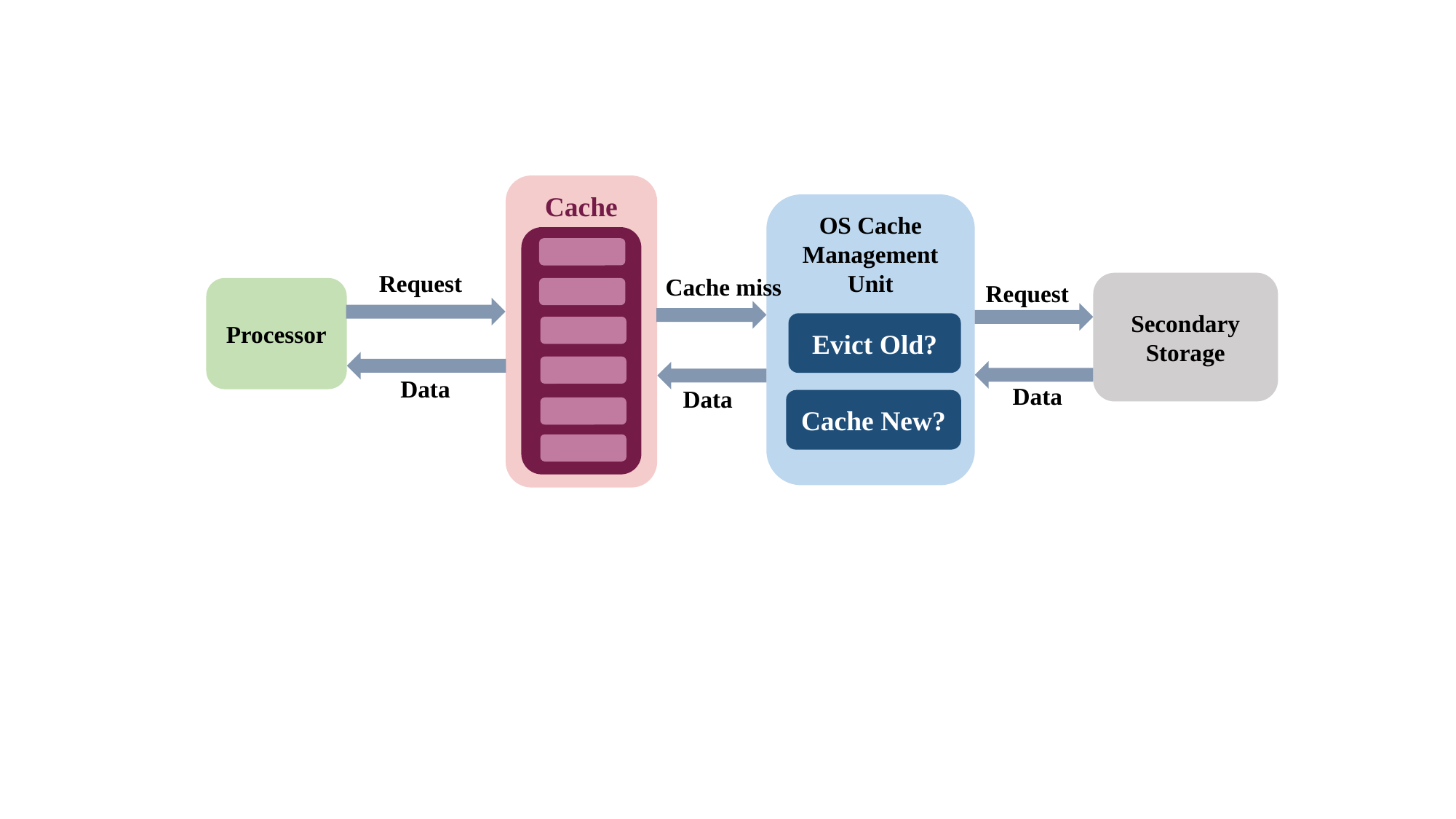

Cache
OS Cache Management Unit

Request
Cache miss
Request
Secondary Storage
Processor

Evict Old?

Data
Data
Data
Cache New?